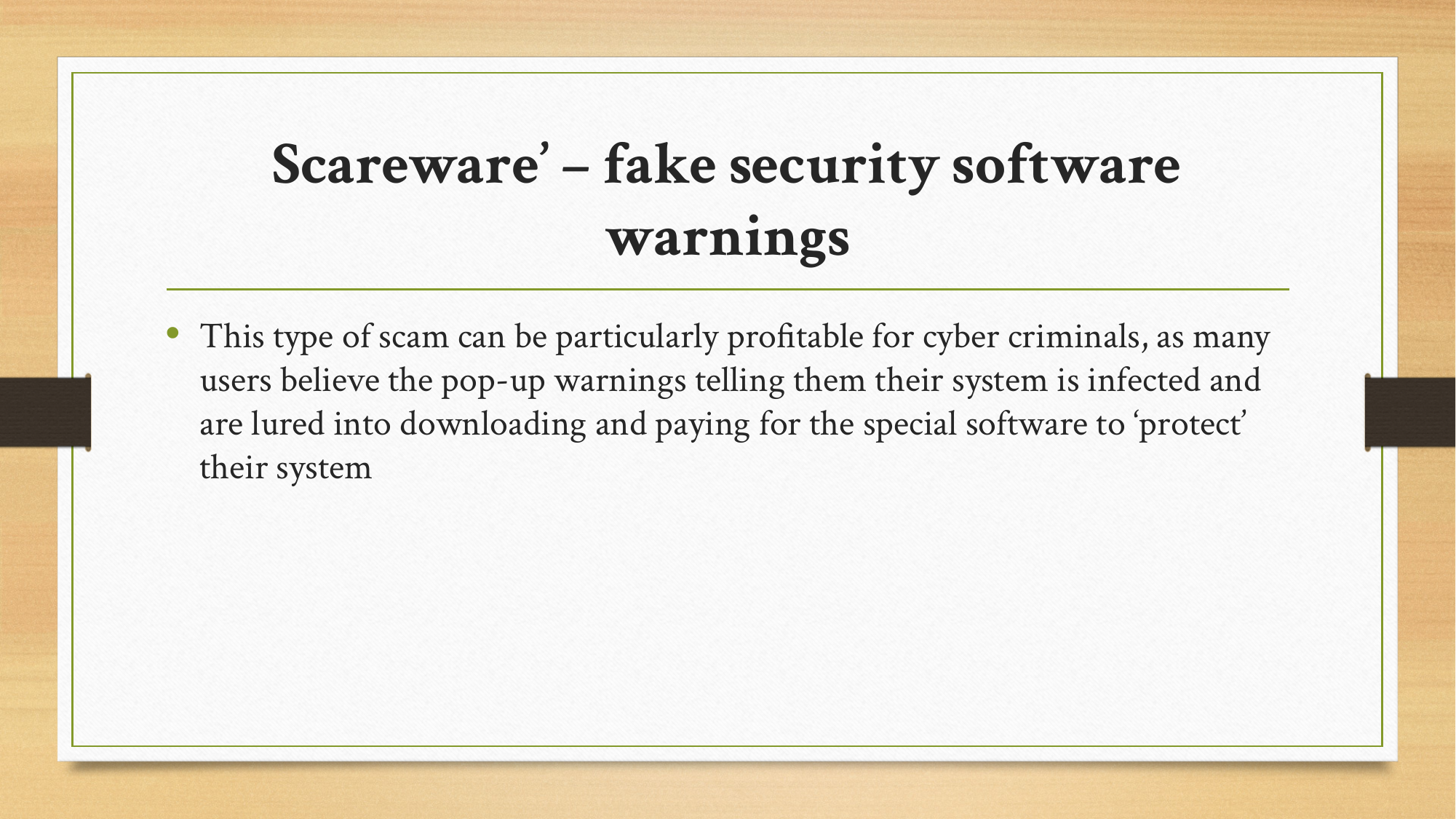

# Scareware’ – fake security software warnings
This type of scam can be particularly profitable for cyber criminals, as many users believe the pop-up warnings telling them their system is infected and are lured into downloading and paying for the special software to ‘protect’ their system